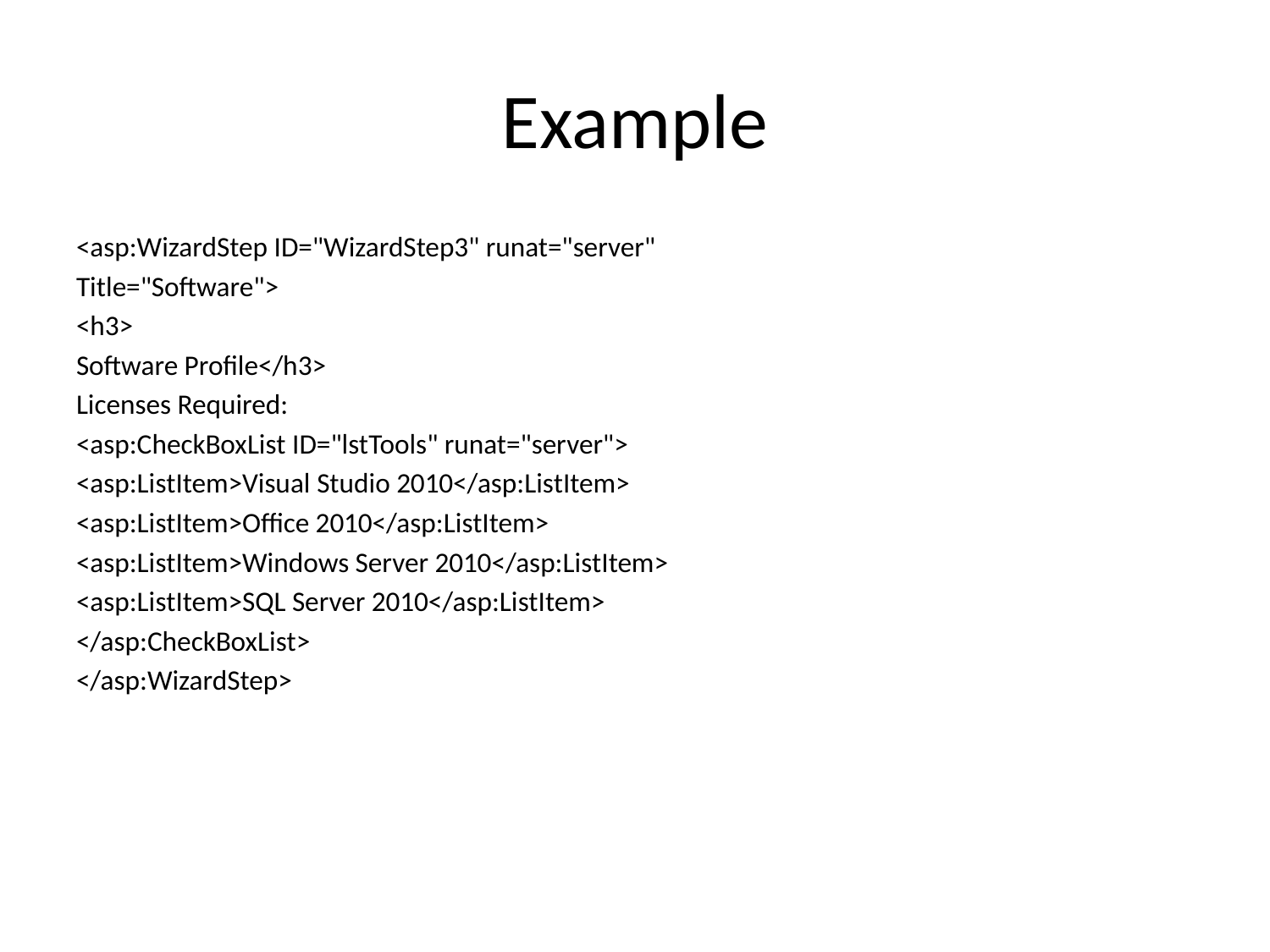

# Example
<asp:WizardStep ID="WizardStep3" runat="server"
Title="Software">
<h3>
Software Profile</h3>
Licenses Required:
<asp:CheckBoxList ID="lstTools" runat="server">
<asp:ListItem>Visual Studio 2010</asp:ListItem>
<asp:ListItem>Office 2010</asp:ListItem>
<asp:ListItem>Windows Server 2010</asp:ListItem>
<asp:ListItem>SQL Server 2010</asp:ListItem>
</asp:CheckBoxList>
</asp:WizardStep>